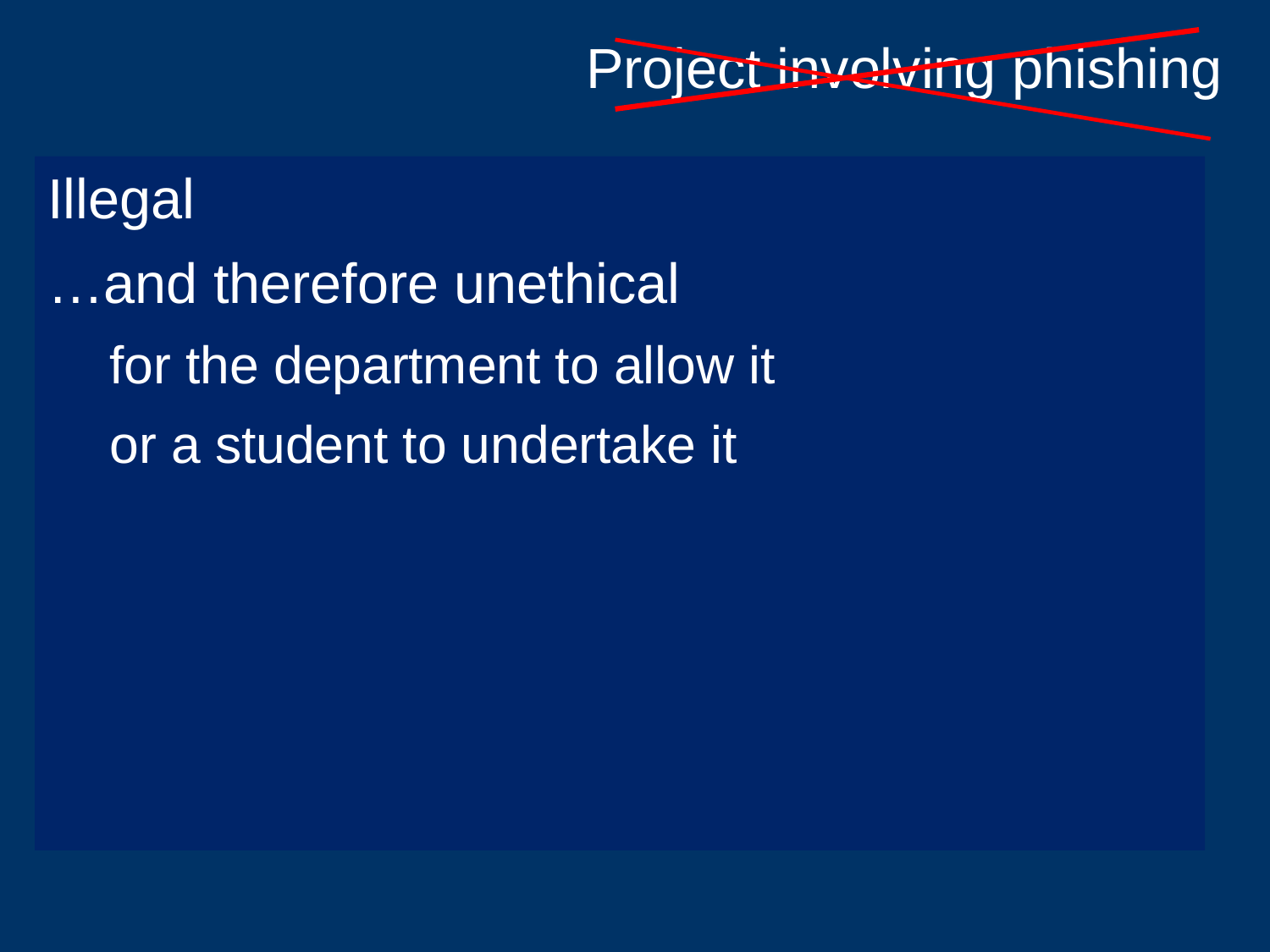

# Project involving phishing

Illegal
…and therefore unethical
for the department to allow it
or a student to undertake it